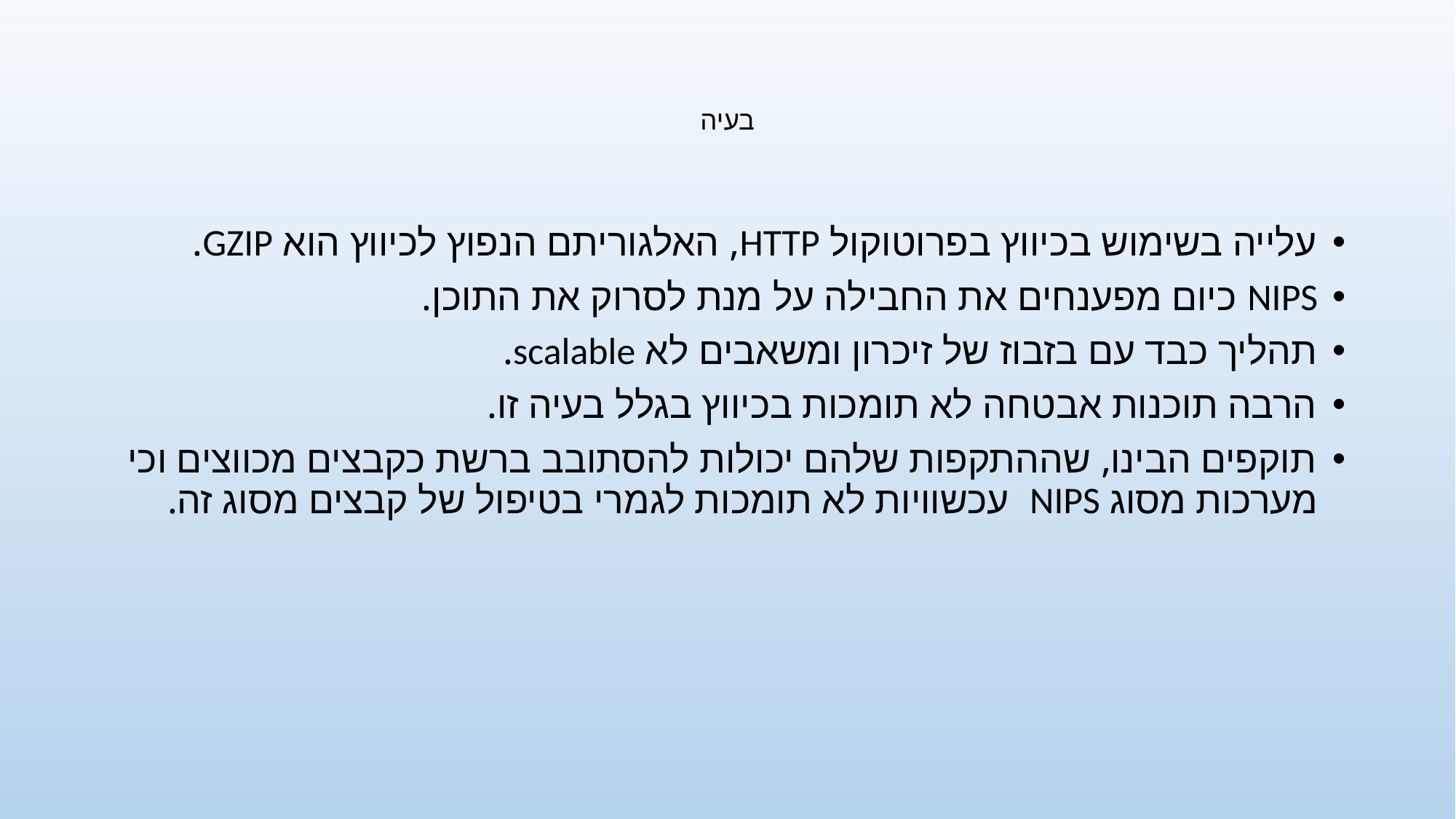

# בעיה
עלייה בשימוש בכיווץ בפרוטוקול HTTP, האלגוריתם הנפוץ לכיווץ הוא GZIP.
NIPS כיום מפענחים את החבילה על מנת לסרוק את התוכן.
תהליך כבד עם בזבוז של זיכרון ומשאבים לא scalable.
הרבה תוכנות אבטחה לא תומכות בכיווץ בגלל בעיה זו.
תוקפים הבינו, שההתקפות שלהם יכולות להסתובב ברשת כקבצים מכווצים וכי מערכות מסוג NIPS  עכשוויות לא תומכות לגמרי בטיפול של קבצים מסוג זה.